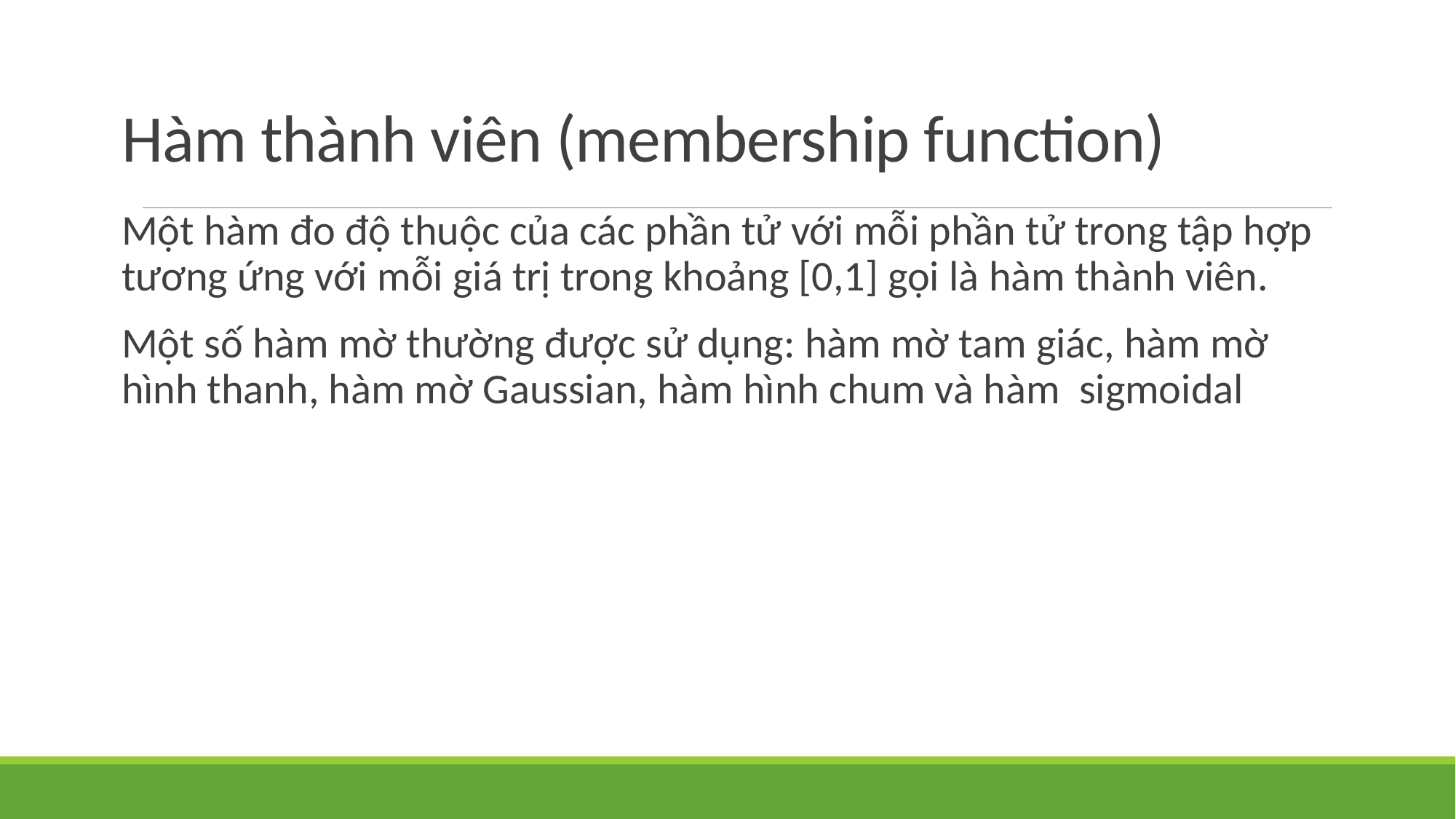

# Hàm thành viên (membership function)
Một hàm đo độ thuộc của các phần tử với mỗi phần tử trong tập hợp tương ứng với mỗi giá trị trong khoảng [0,1] gọi là hàm thành viên.
Một số hàm mờ thường được sử dụng: hàm mờ tam giác, hàm mờ hình thanh, hàm mờ Gaussian, hàm hình chum và hàm  sigmoidal